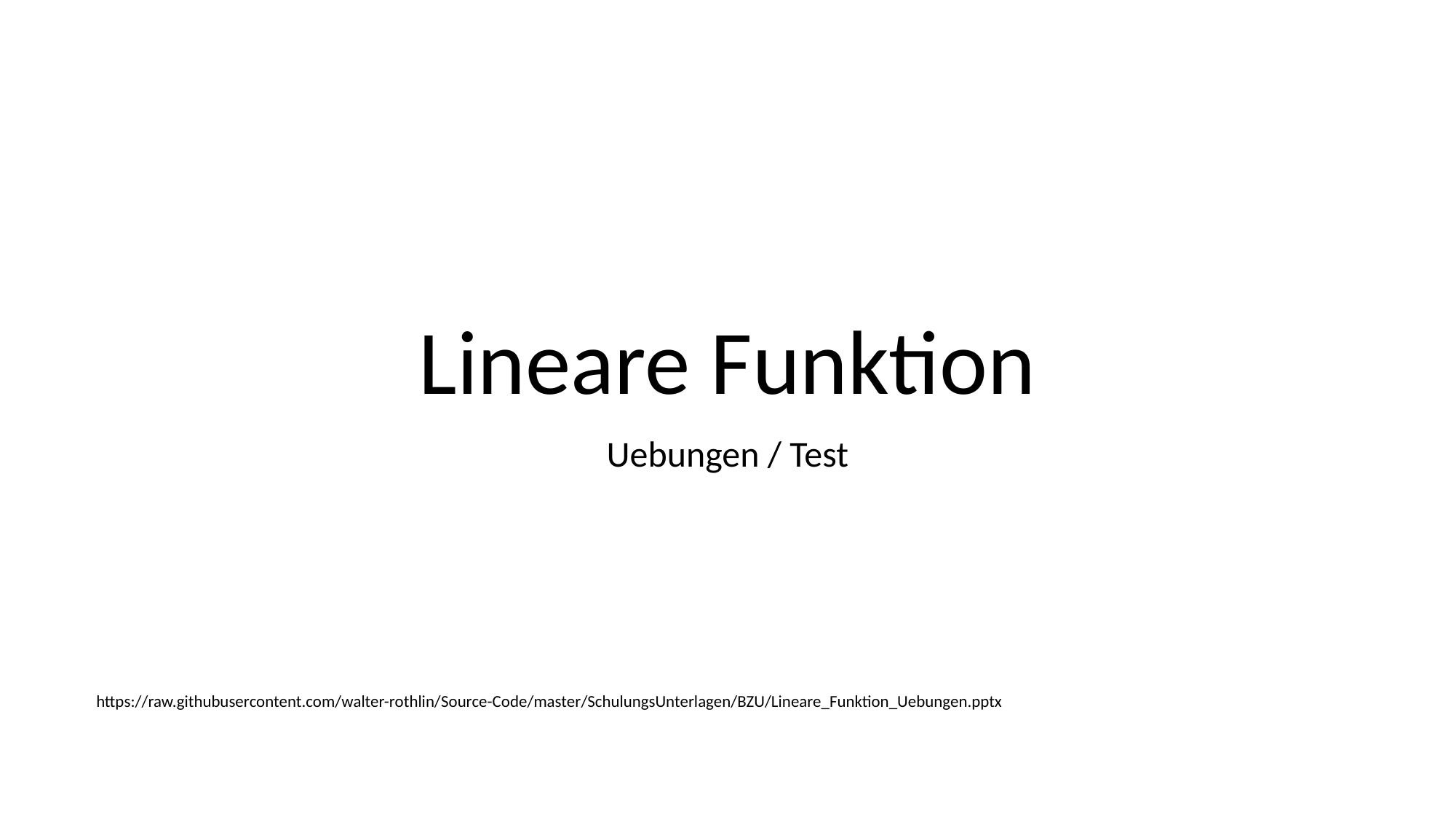

# Lineare Funktion
Uebungen / Test
https://raw.githubusercontent.com/walter-rothlin/Source-Code/master/SchulungsUnterlagen/BZU/Lineare_Funktion_Uebungen.pptx